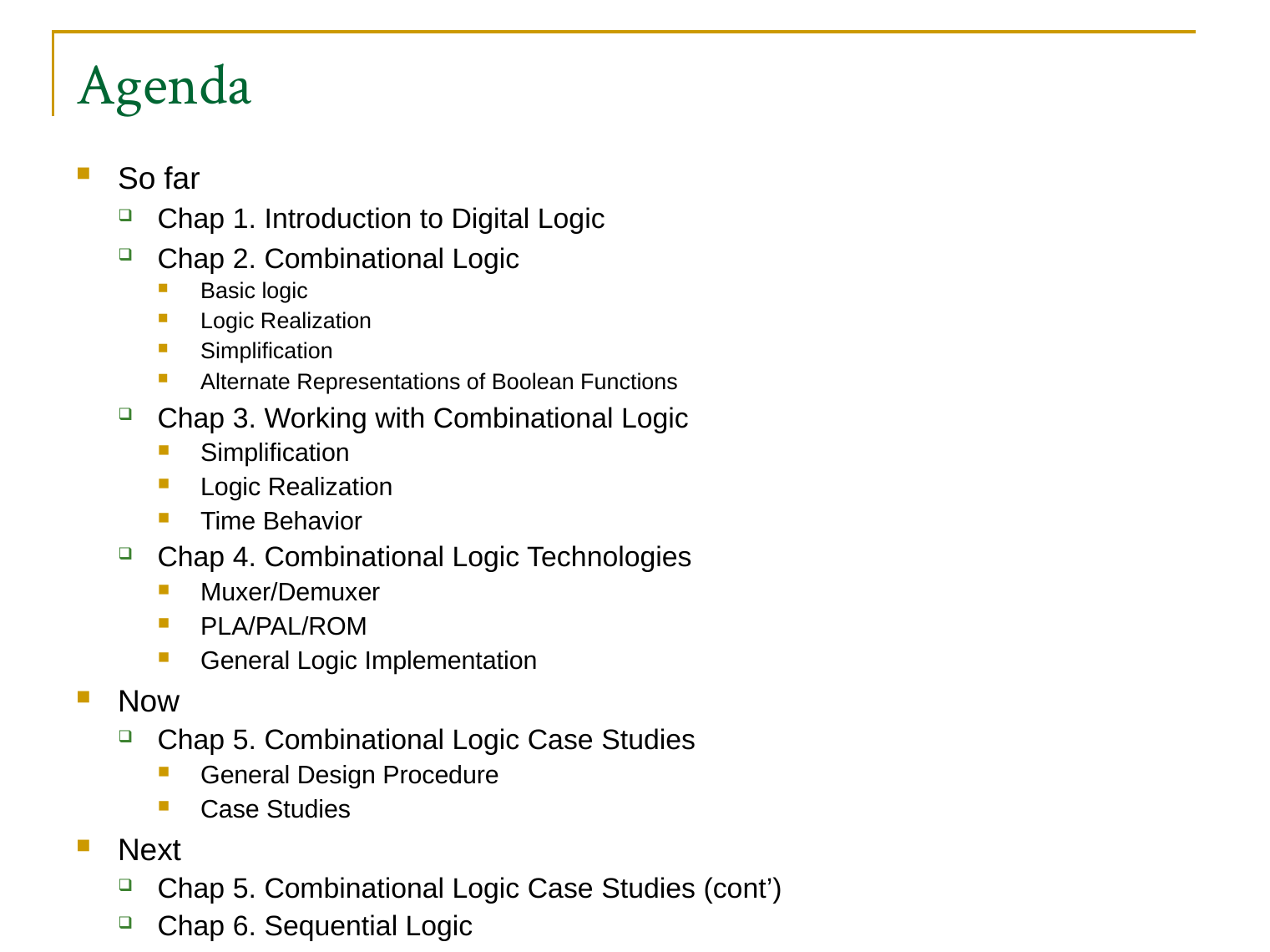

# Agenda
So far
Chap 1. Introduction to Digital Logic
Chap 2. Combinational Logic
Basic logic
Logic Realization
Simplification
Alternate Representations of Boolean Functions
Chap 3. Working with Combinational Logic
Simplification
Logic Realization
Time Behavior
Chap 4. Combinational Logic Technologies
Muxer/Demuxer
PLA/PAL/ROM
General Logic Implementation
Now
Chap 5. Combinational Logic Case Studies
General Design Procedure
Case Studies
Next
Chap 5. Combinational Logic Case Studies (cont’)
Chap 6. Sequential Logic